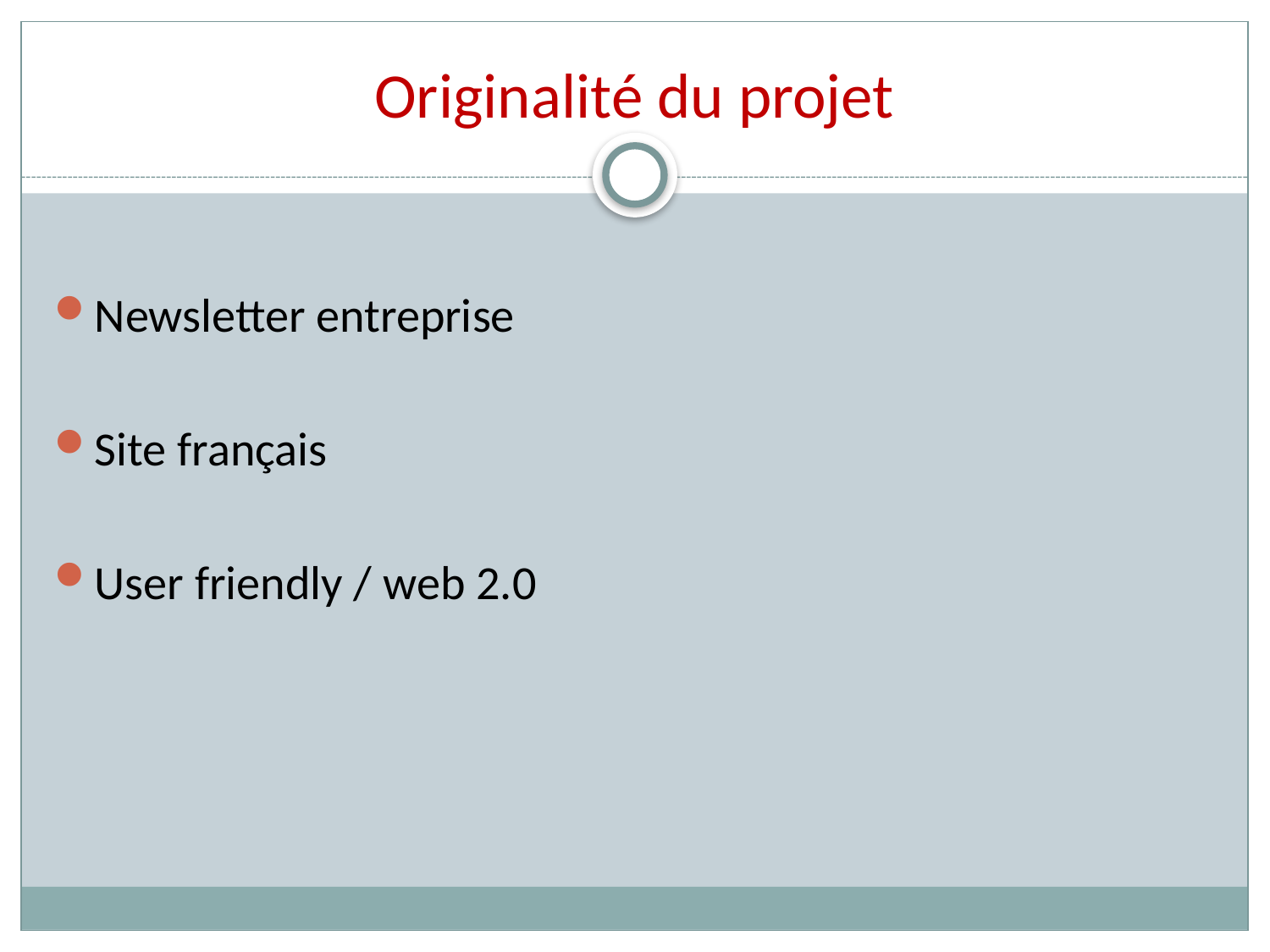

# Originalité du projet

Newsletter entreprise

Site français

User friendly / web 2.0